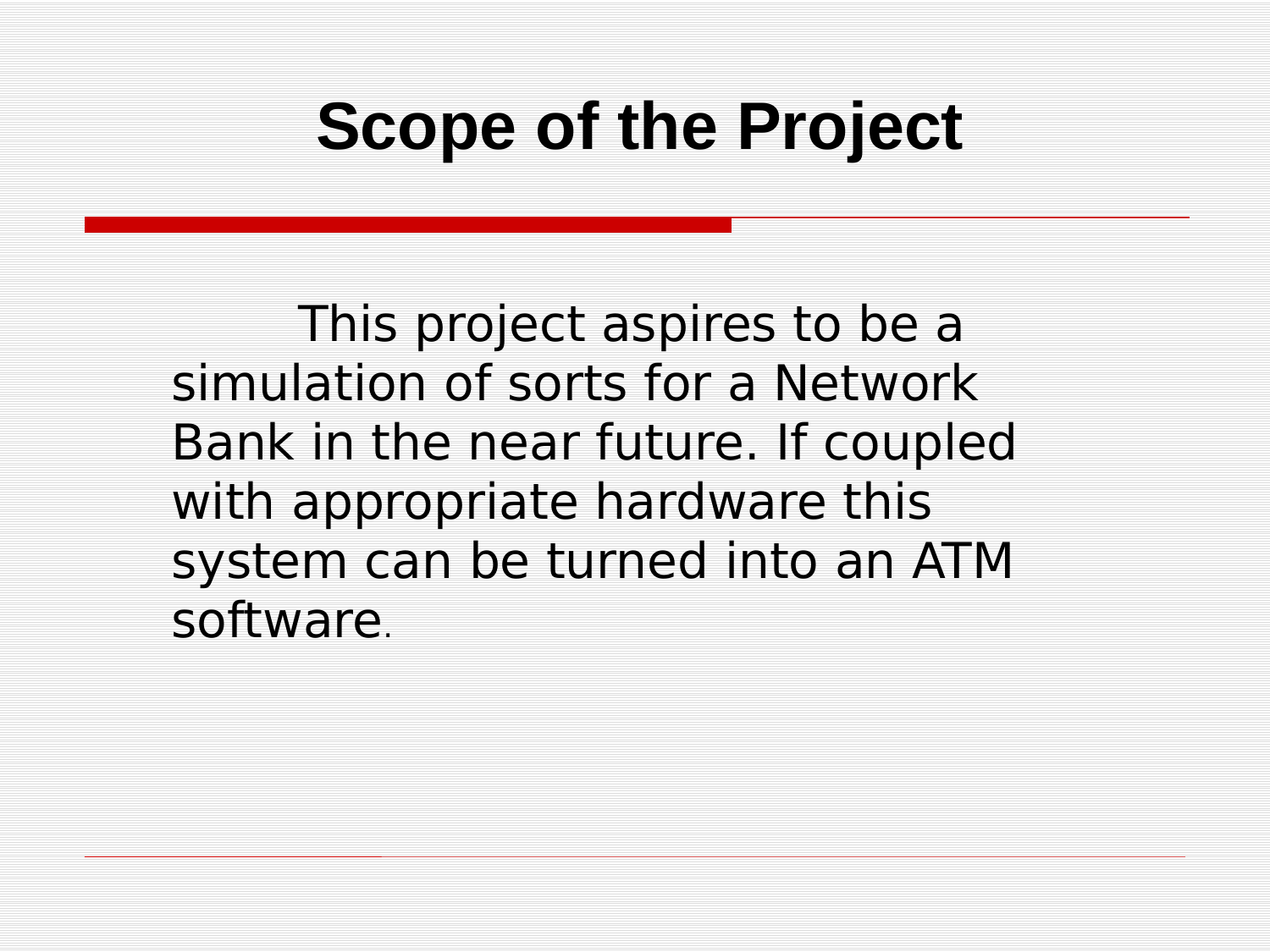

# Scope of the Project

	This project aspires to be a simulation of sorts for a Network Bank in the near future. If coupled with appropriate hardware this system can be turned into an ATM software.